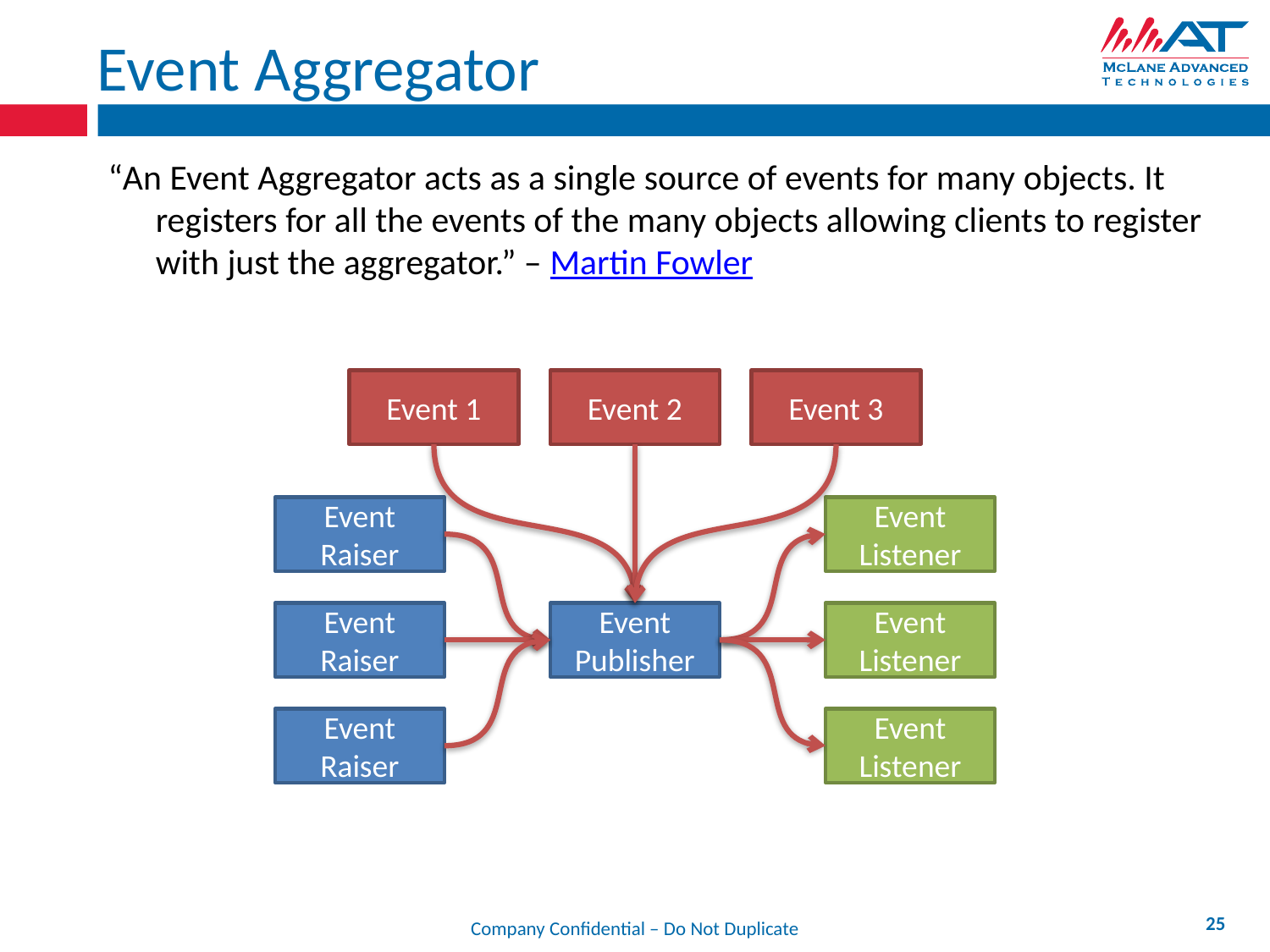

# Event Aggregator
“An Event Aggregator acts as a single source of events for many objects. It registers for all the events of the many objects allowing clients to register with just the aggregator.” – Martin Fowler
Event 1
Event 2
Event 3
Event Raiser
Event Listener
Event Raiser
Event
Publisher
Event Listener
Event Raiser
Event Listener